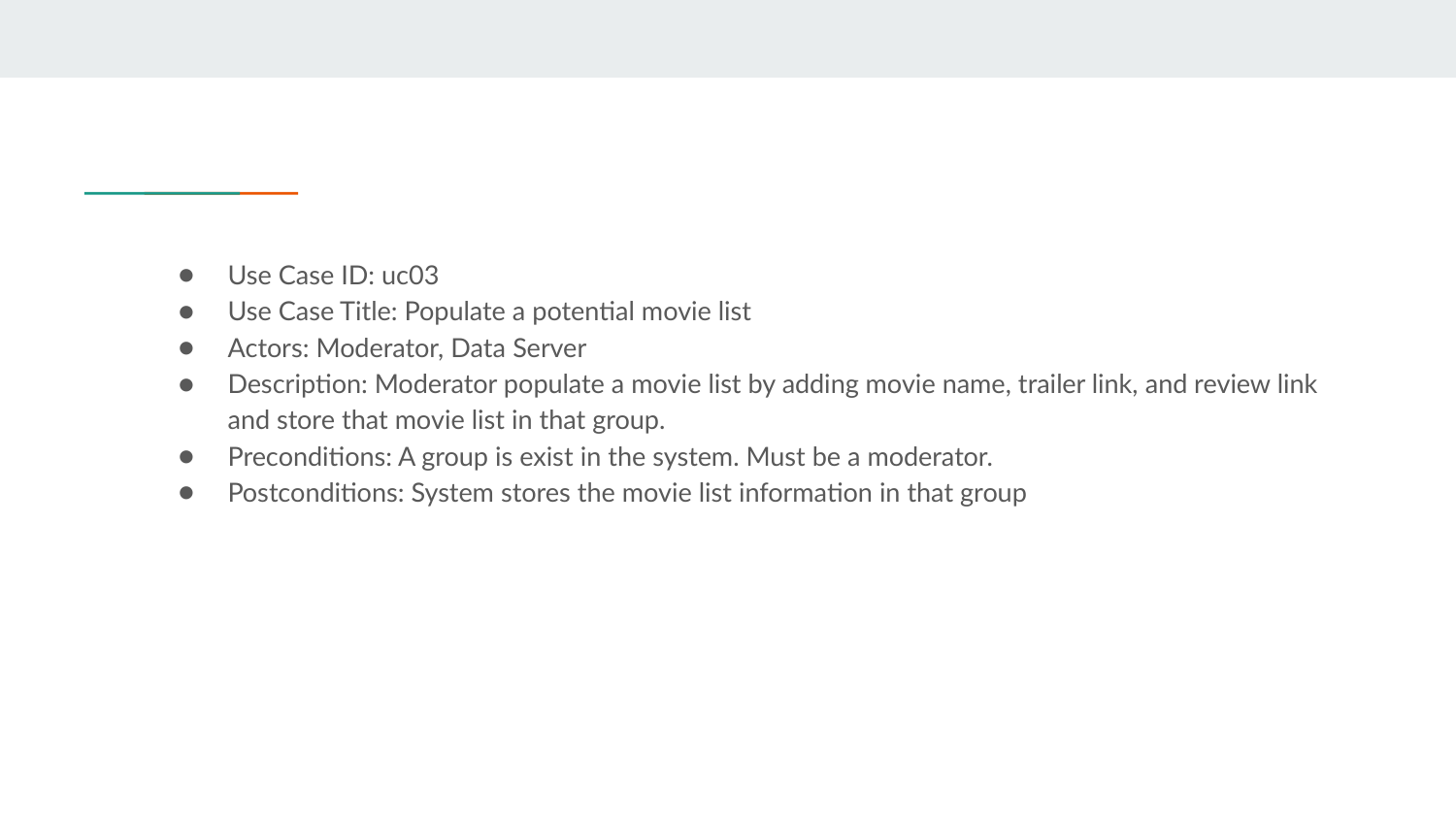

Use Case ID: uc03
Use Case Title: Populate a potential movie list
Actors: Moderator, Data Server
Description: Moderator populate a movie list by adding movie name, trailer link, and review link and store that movie list in that group.
Preconditions: A group is exist in the system. Must be a moderator.
Postconditions: System stores the movie list information in that group